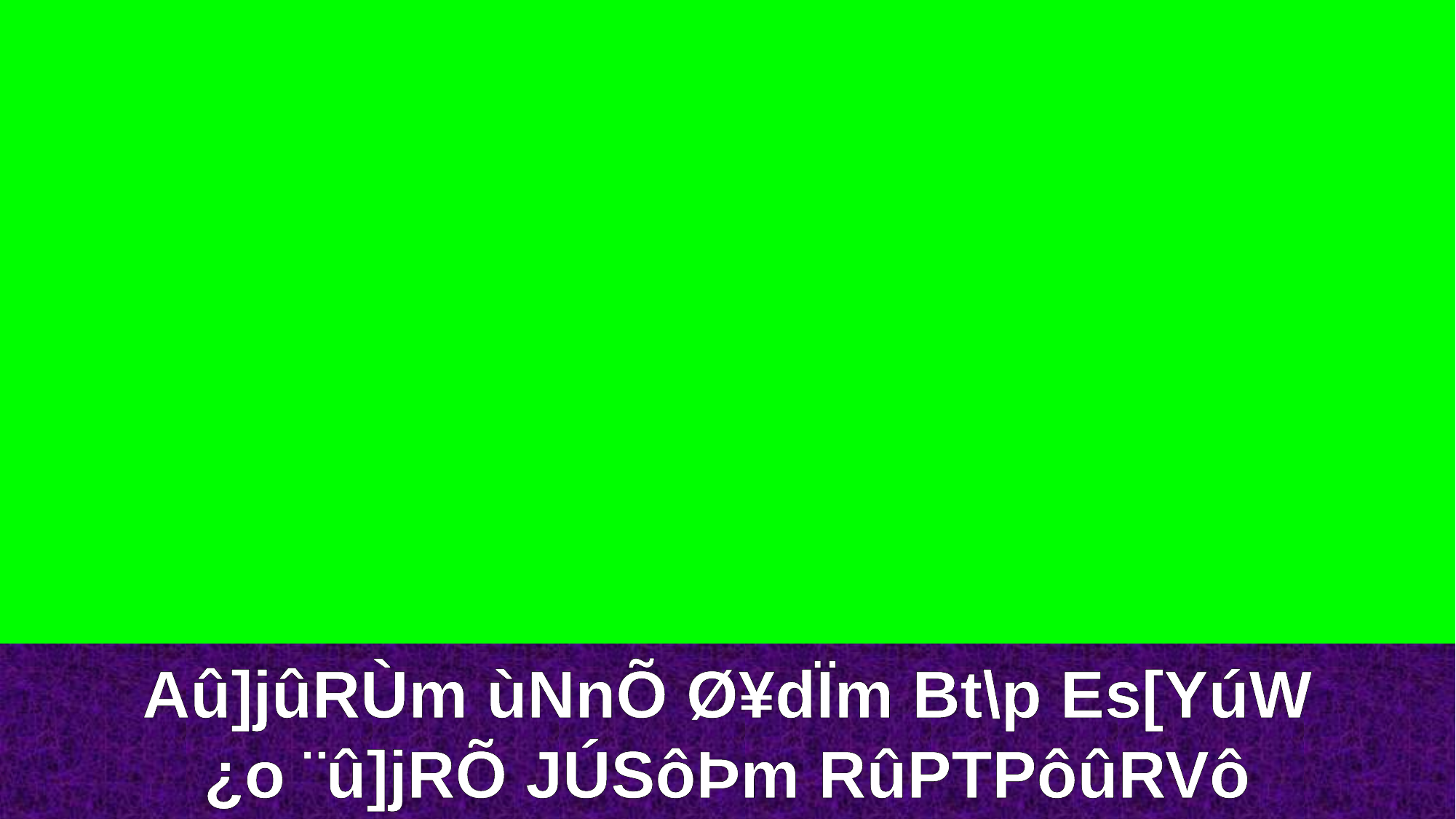

Aû]jûRÙm ùNnÕ Ø¥dÏm Bt\p Es[YúW
¿o ¨û]jRÕ JÚSôÞm RûPTPôûRVô